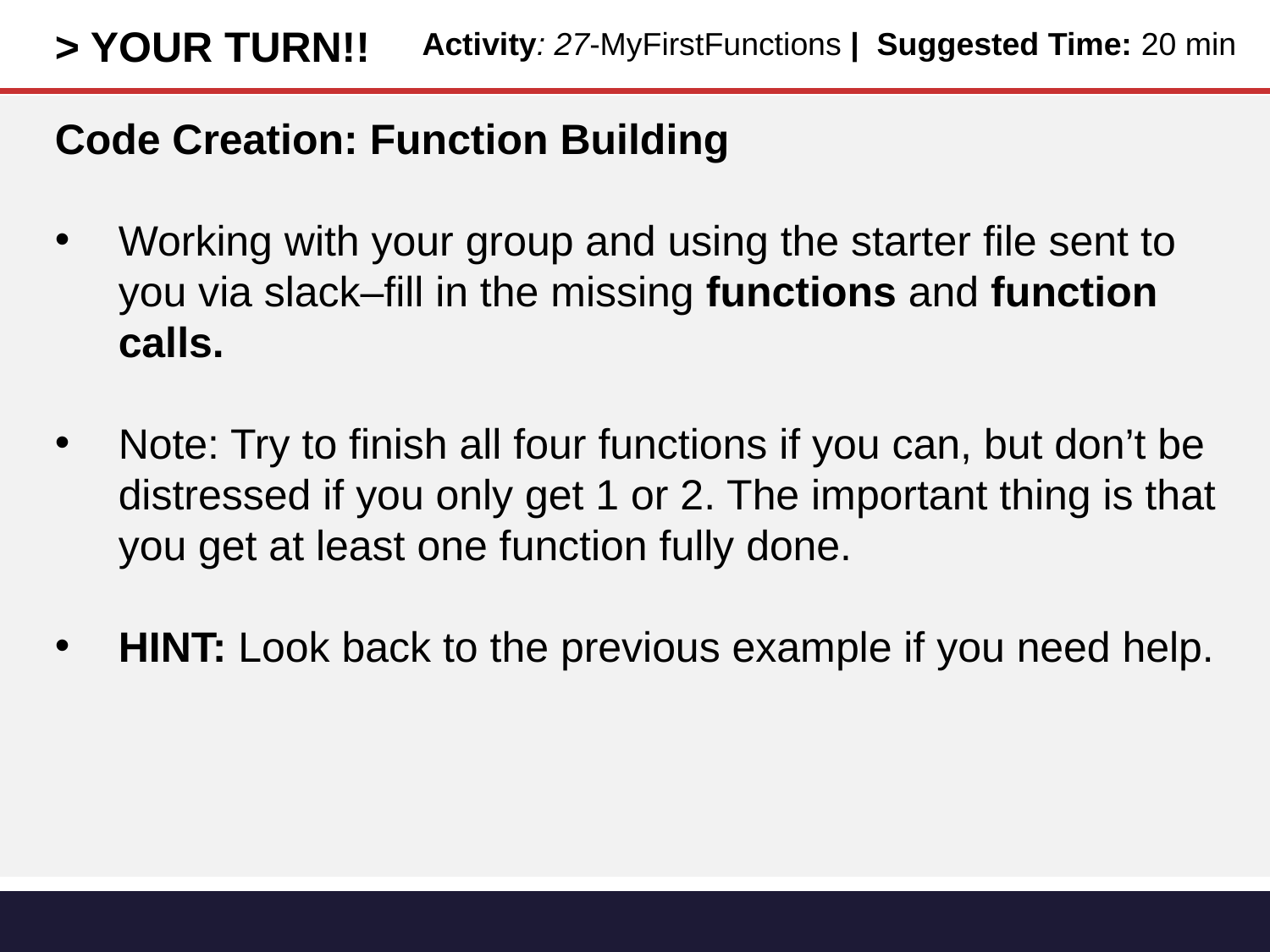

> YOUR TURN!!
Activity: 27-MyFirstFunctions |  Suggested Time: 20 min

Code Creation: Function Building

Working with your group and using the starter file sent to you via slack–fill in the missing functions and function calls.

Note: Try to finish all four functions if you can, but don’t be distressed if you only get 1 or 2. The important thing is that you get at least one function fully done.

HINT: Look back to the previous example if you need help.